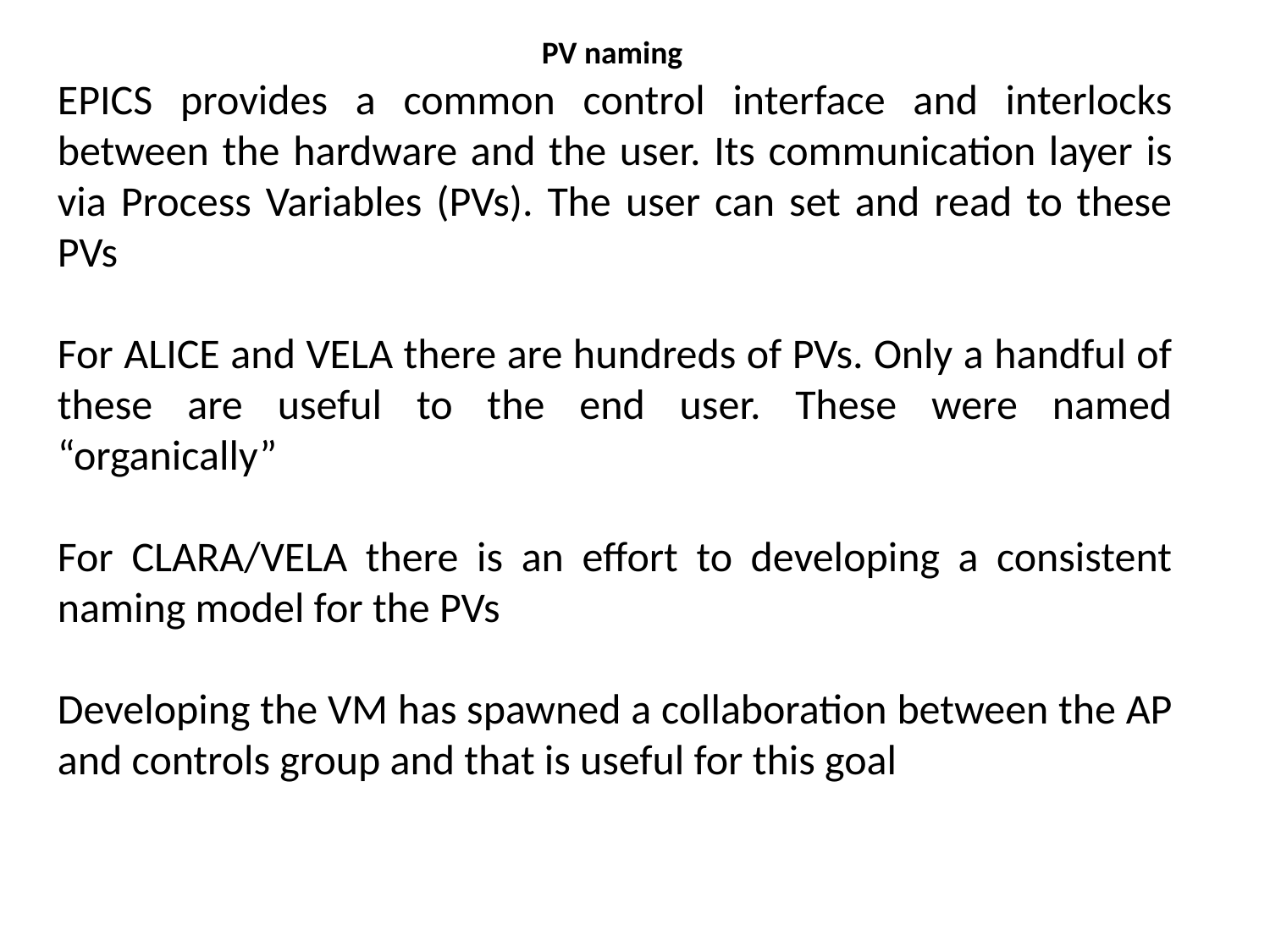

PV naming
EPICS provides a common control interface and interlocks between the hardware and the user. Its communication layer is via Process Variables (PVs). The user can set and read to these PVs

For ALICE and VELA there are hundreds of PVs. Only a handful of these are useful to the end user. These were named “organically”

For CLARA/VELA there is an effort to developing a consistent naming model for the PVs

Developing the VM has spawned a collaboration between the AP and controls group and that is useful for this goal